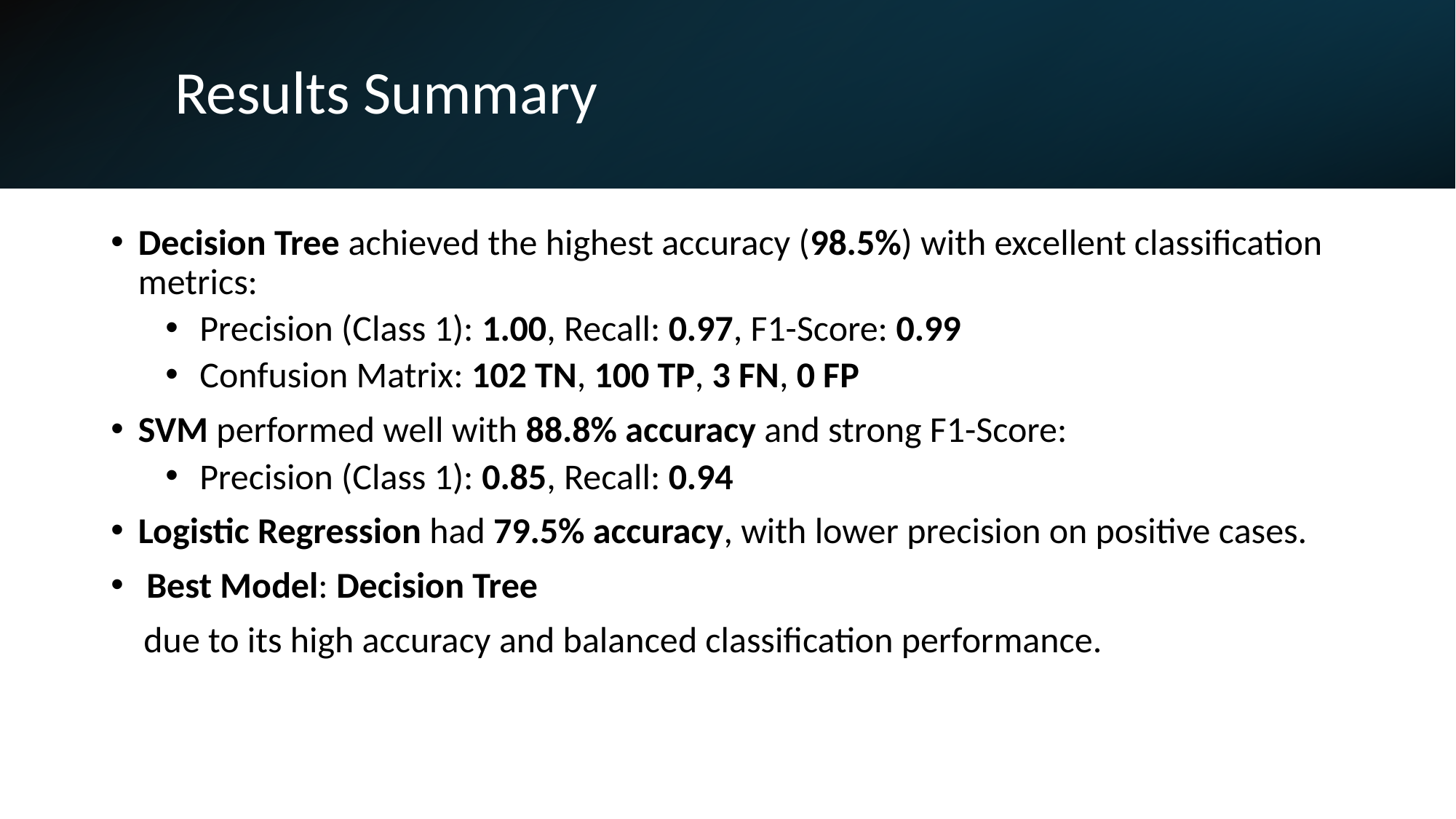

# Results Summary
Decision Tree achieved the highest accuracy (98.5%) with excellent classification metrics:
Precision (Class 1): 1.00, Recall: 0.97, F1-Score: 0.99
Confusion Matrix: 102 TN, 100 TP, 3 FN, 0 FP
SVM performed well with 88.8% accuracy and strong F1-Score:
Precision (Class 1): 0.85, Recall: 0.94
Logistic Regression had 79.5% accuracy, with lower precision on positive cases.
 Best Model: Decision Tree
    due to its high accuracy and balanced classification performance.